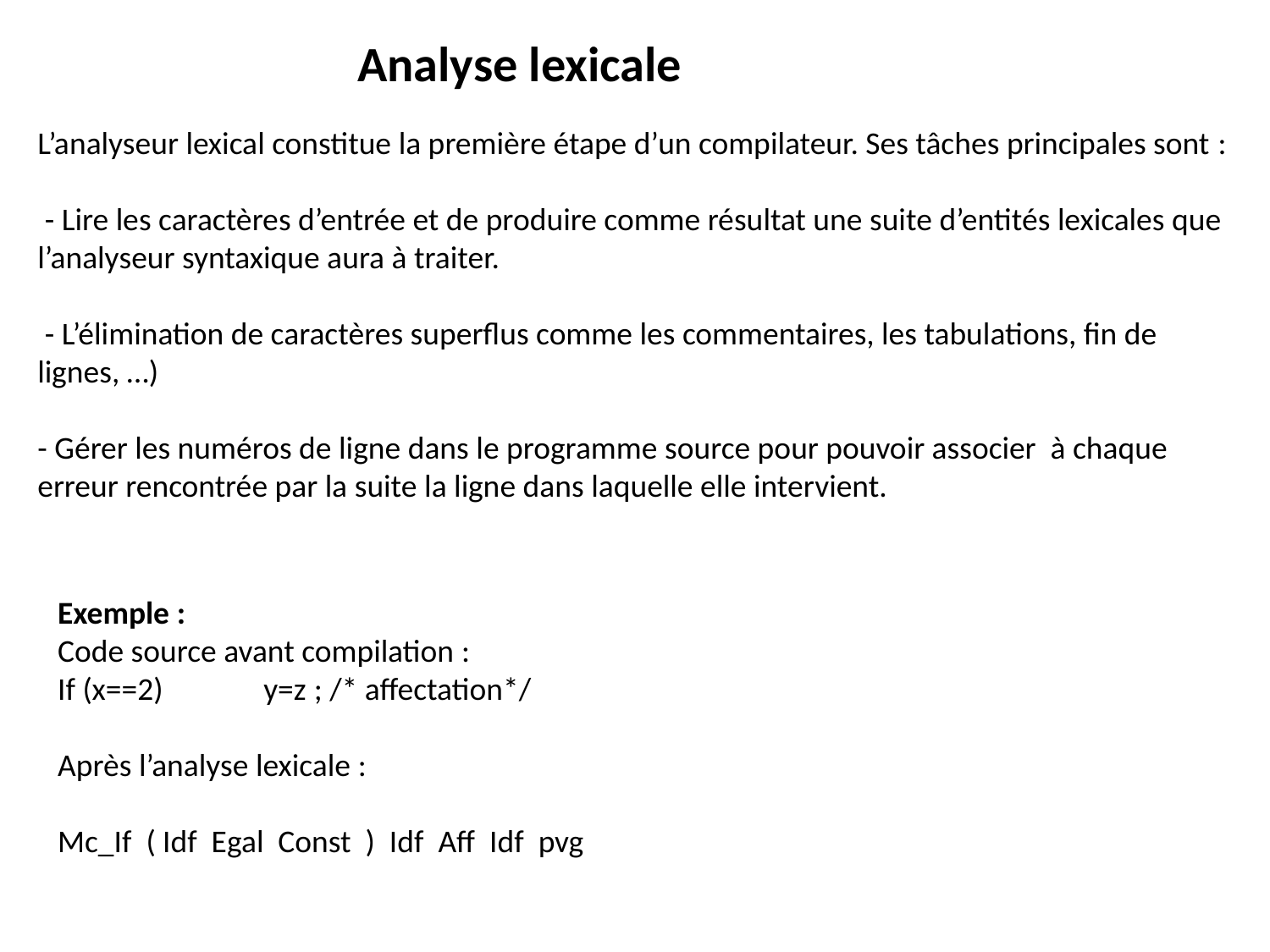

Analyse lexicale
L’analyseur lexical constitue la première étape d’un compilateur. Ses tâches principales sont :

 - Lire les caractères d’entrée et de produire comme résultat une suite d’entités lexicales que l’analyseur syntaxique aura à traiter.

 - L’élimination de caractères superflus comme les commentaires, les tabulations, fin de lignes, …)

- Gérer les numéros de ligne dans le programme source pour pouvoir associer  à chaque erreur rencontrée par la suite la ligne dans laquelle elle intervient.
Exemple :
Code source avant compilation :
If (x==2)              y=z ; /* affectation*/

Après l’analyse lexicale :

Mc_If  ( Idf  Egal  Const  )  Idf  Aff  Idf  pvg